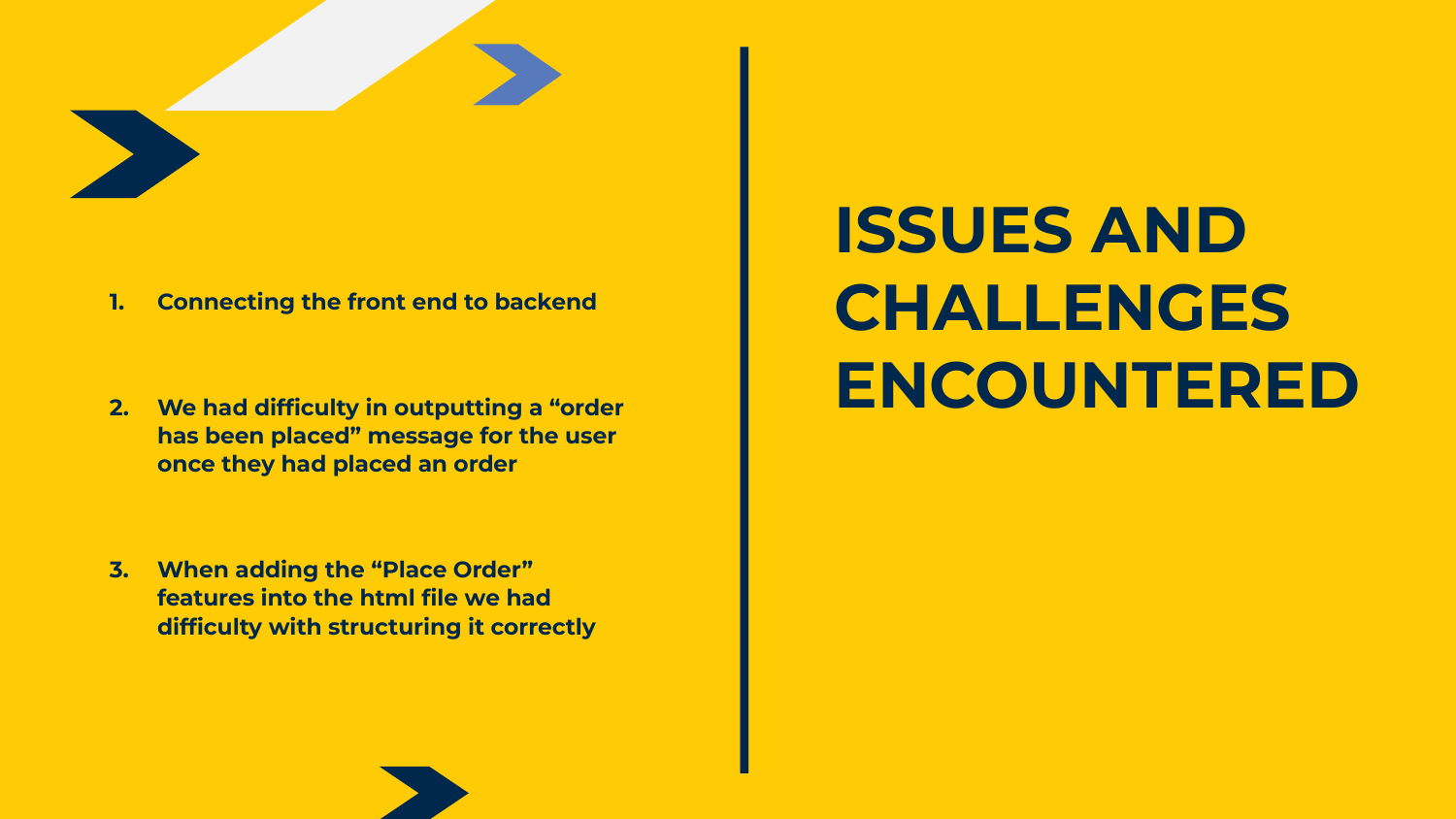

# ISSUES AND CHALLENGES ENCOUNTERED
Connecting the front end to backend

We had difficulty in outputting a “order has been placed” message for the user once they had placed an order

When adding the “Place Order” features into the html file we had difficulty with structuring it correctly